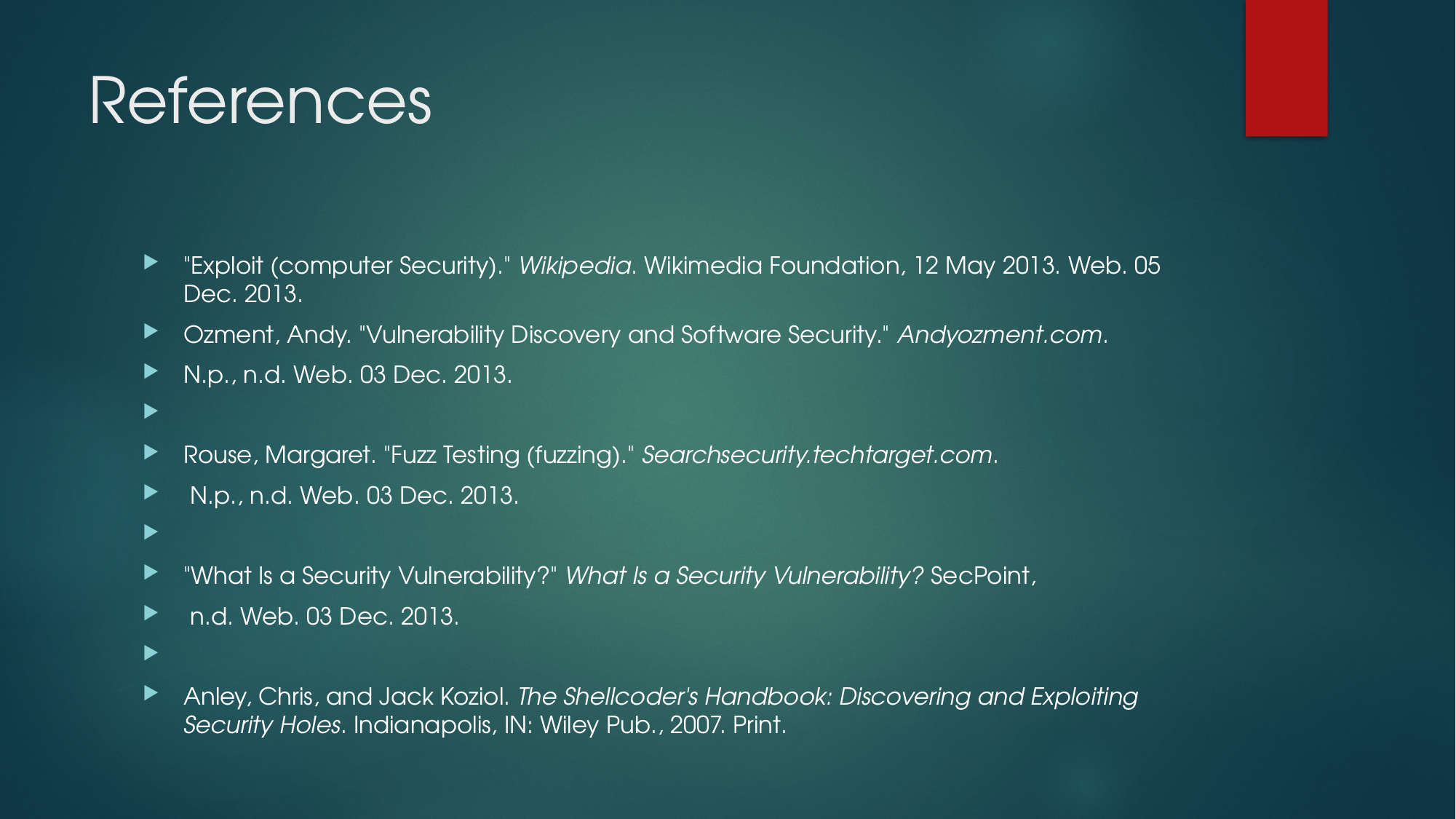

# References
"Exploit (computer Security)." Wikipedia. Wikimedia Foundation, 12 May 2013. Web. 05 Dec. 2013.
Ozment, Andy. "Vulnerability Discovery and Software Security." Andyozment.com.
N.p., n.d. Web. 03 Dec. 2013.

Rouse, Margaret. "Fuzz Testing (fuzzing)." Searchsecurity.techtarget.com.
 N.p., n.d. Web. 03 Dec. 2013.

"What Is a Security Vulnerability?" What Is a Security Vulnerability? SecPoint,
 n.d. Web. 03 Dec. 2013.

Anley, Chris, and Jack Koziol. The Shellcoder's Handbook: Discovering and Exploiting Security Holes. Indianapolis, IN: Wiley Pub., 2007. Print.